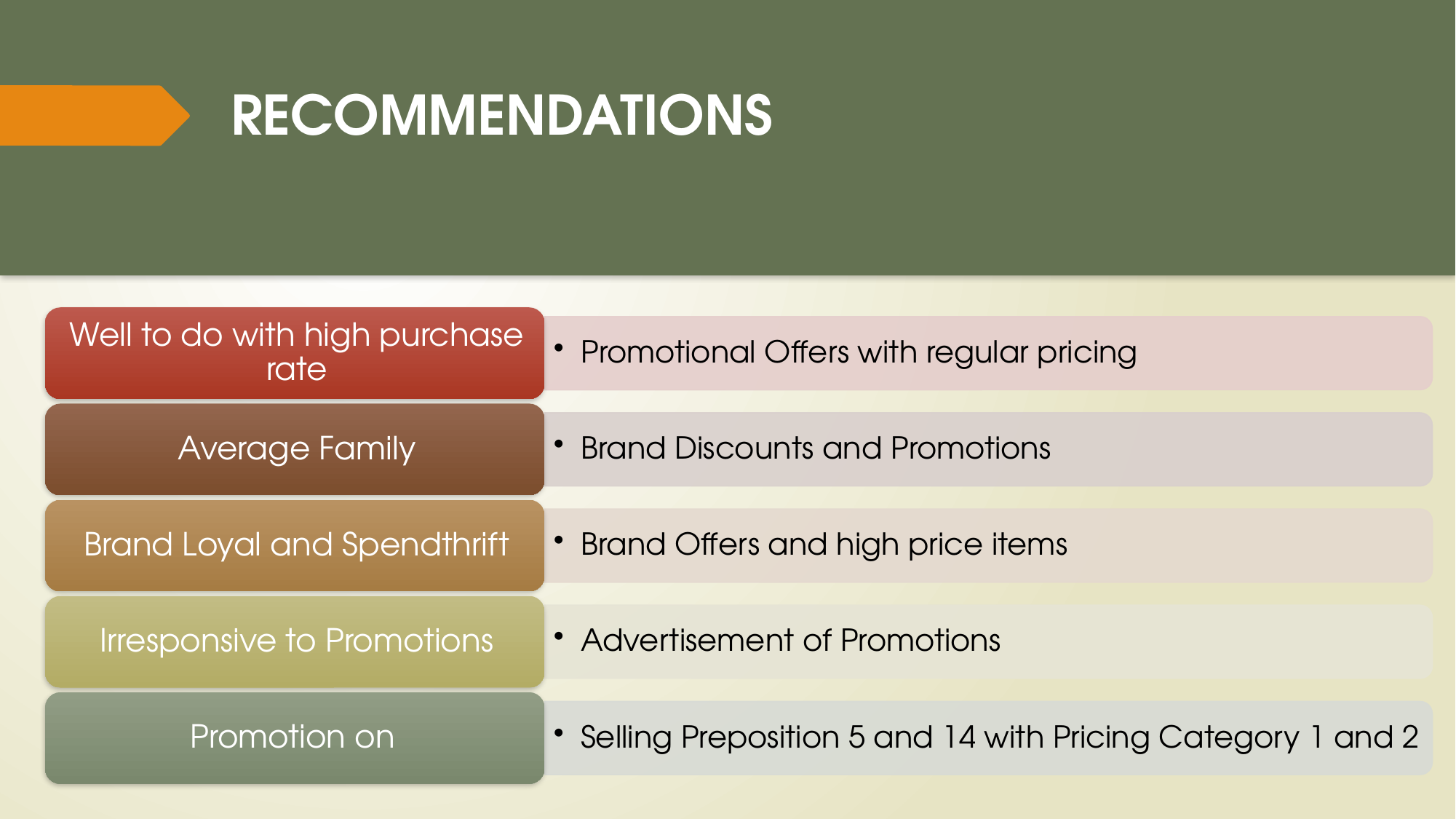

# RECOMMENDATIONS

Promotional Offers with regular pricing
Well to do with high purchase rate
Brand Discounts and Promotions
Average Family
Brand Offers and high price items
Brand Loyal and Spendthrift
Advertisement of Promotions
Irresponsive to Promotions
Selling Preposition 5 and 14 with Pricing Category 1 and 2
Promotion on